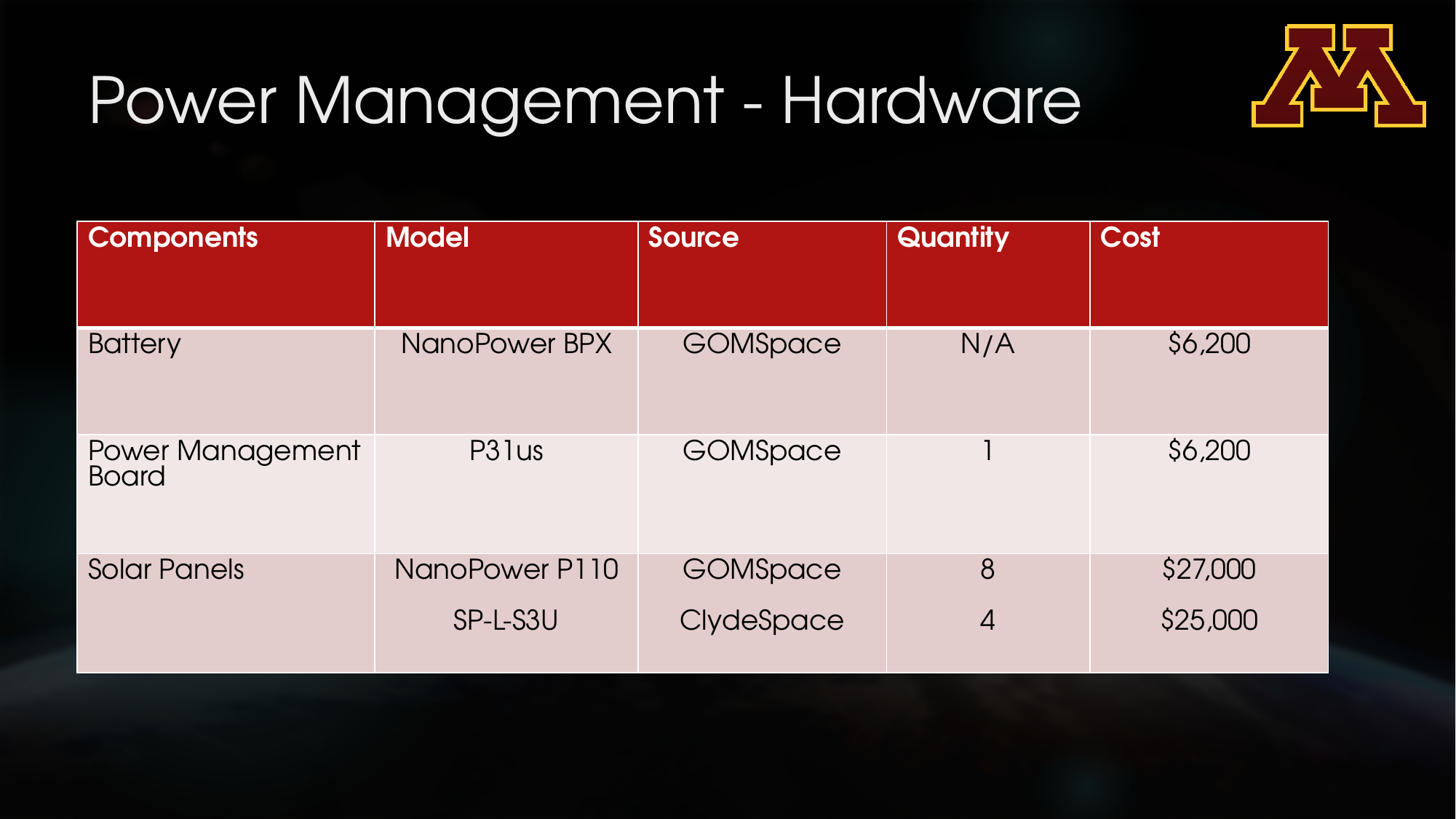

# Power Management - Hardware
| Components | Model | Source | Quantity | Cost |
| --- | --- | --- | --- | --- |
| Battery | NanoPower BPX | GOMSpace | N/A | $6,200 |
| Power Management Board | P31us | GOMSpace | 1 | $6,200 |
| Solar Panels | NanoPower P110 SP-L-S3U | GOMSpace ClydeSpace | 8 4 | $27,000 $25,000 |